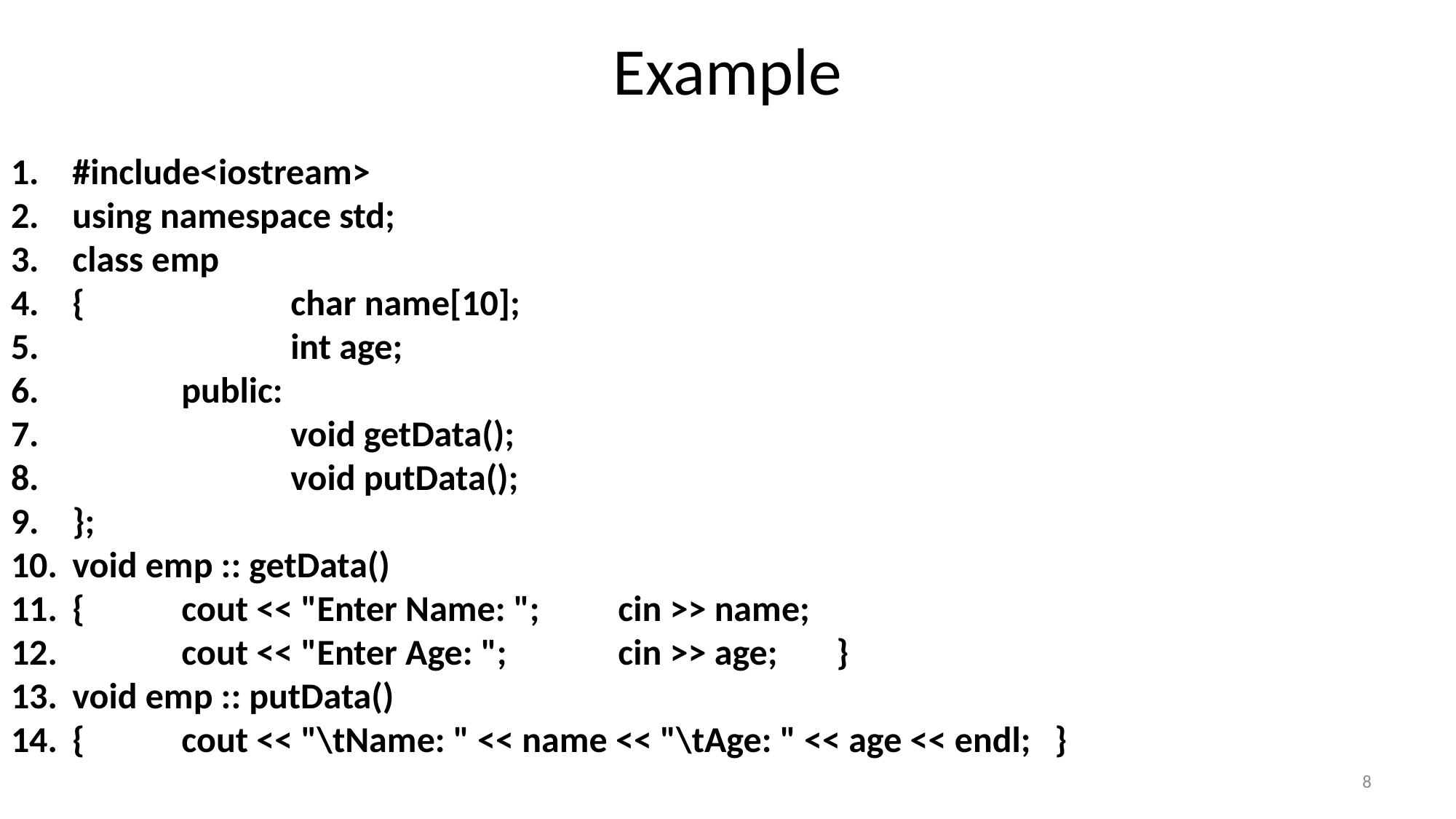

# Example
#include<iostream>
using namespace std;
class emp
{		char name[10];
		int age;
	public:
		void getData();
		void putData();
};
void emp :: getData()
{	cout << "Enter Name: ";	cin >> name;
	cout << "Enter Age: ";		cin >> age;	}
void emp :: putData()
{	cout << "\tName: " << name << "\tAge: " << age << endl;	}
8